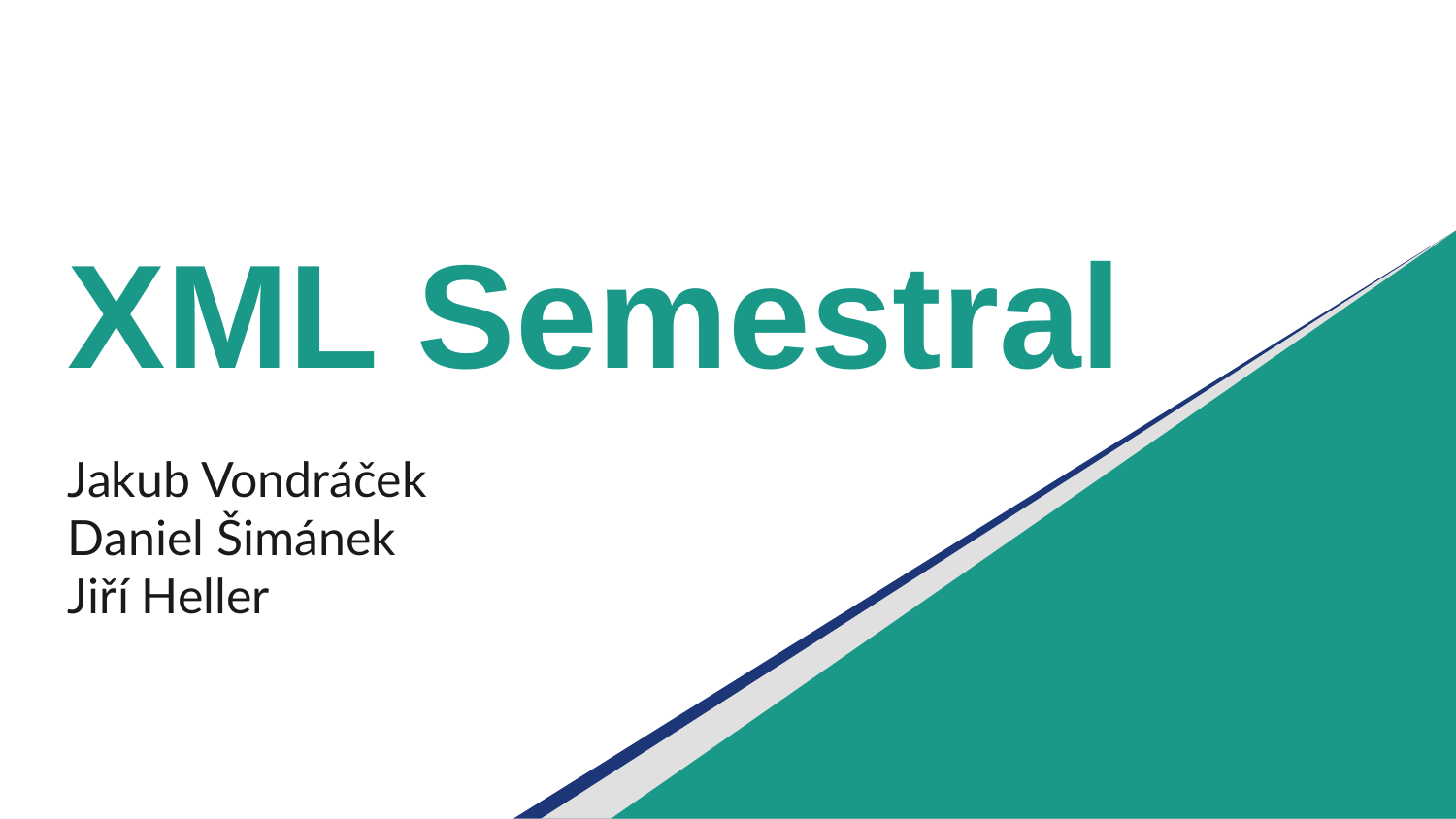

# XML Semestral
Jakub Vondráček
Daniel Šimánek
Jiří Heller